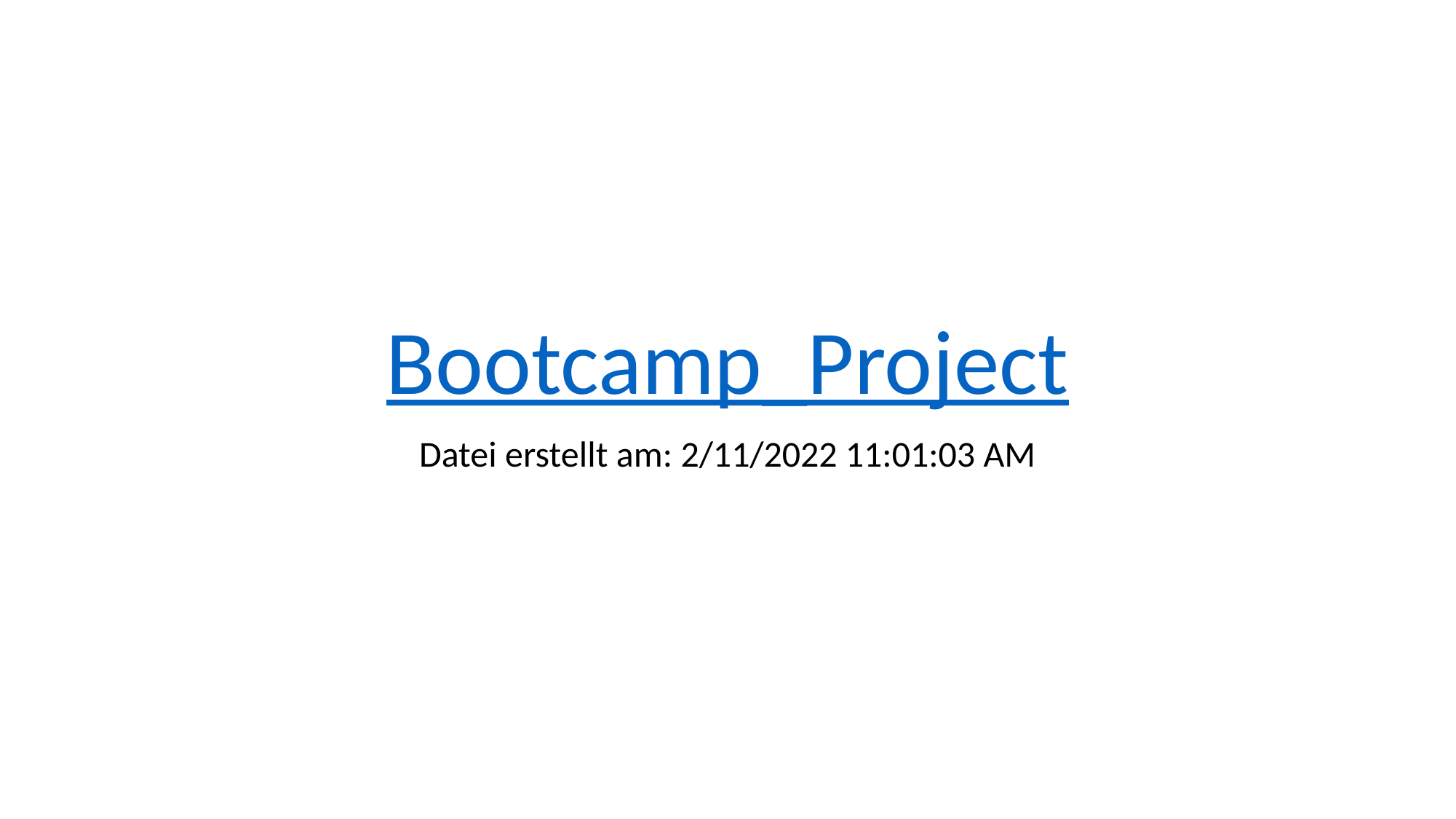

# Bootcamp_Project
Datei erstellt am: 2/11/2022 11:01:03 AM